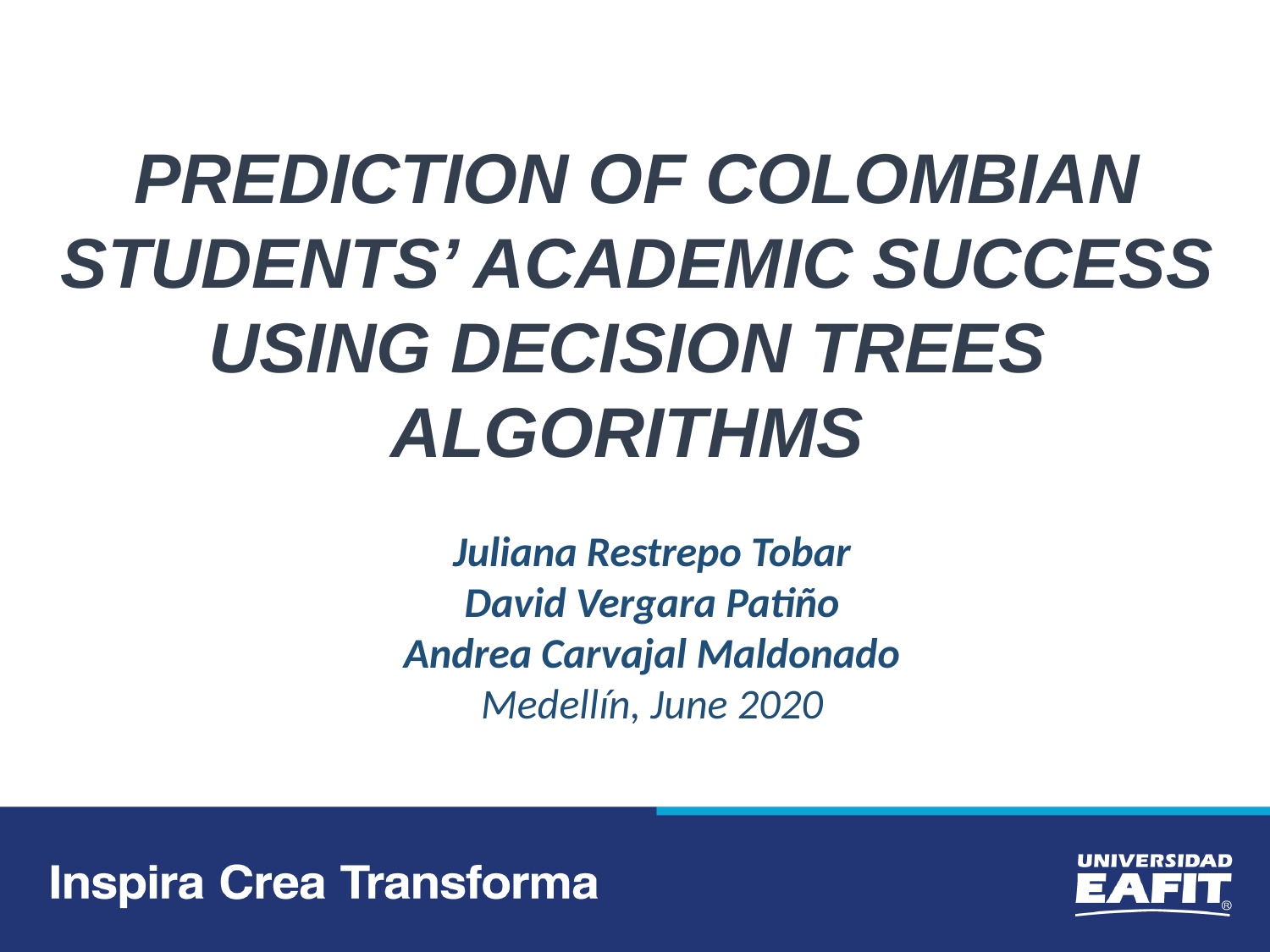

PREDICTION OF COLOMBIAN STUDENTS’ ACADEMIC SUCCESS USING DECISION TREES
ALGORITHMS

Juliana Restrepo Tobar
David Vergara Patiño
Andrea Carvajal Maldonado
Medellín, June 2020